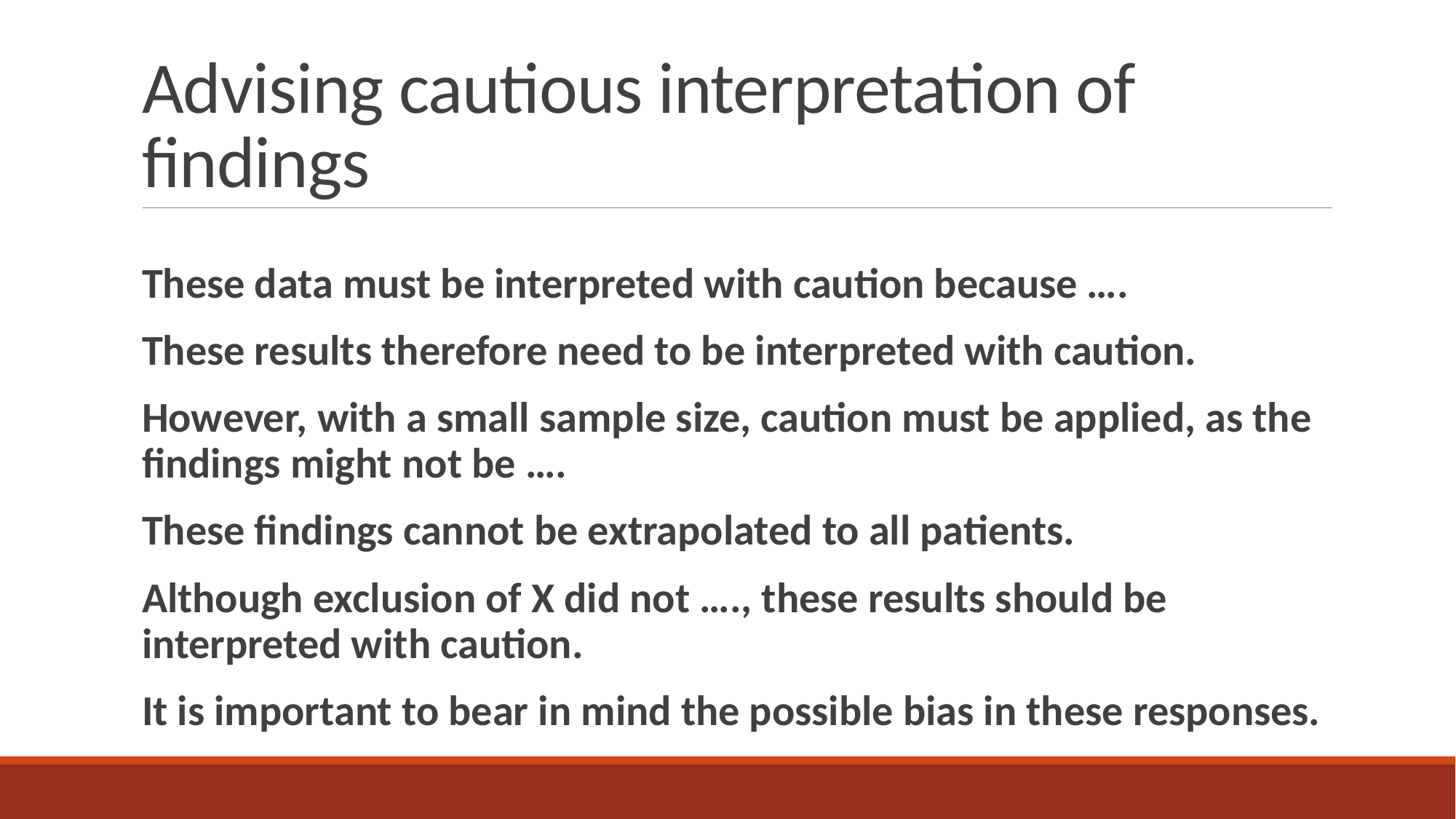

# Advising cautious interpretation of findings
These data must be interpreted with caution because ….
These results therefore need to be interpreted with caution.
However, with a small sample size, caution must be applied, as the findings might not be ….
These findings cannot be extrapolated to all patients.
Although exclusion of X did not …., these results should be interpreted with caution.
It is important to bear in mind the possible bias in these responses.